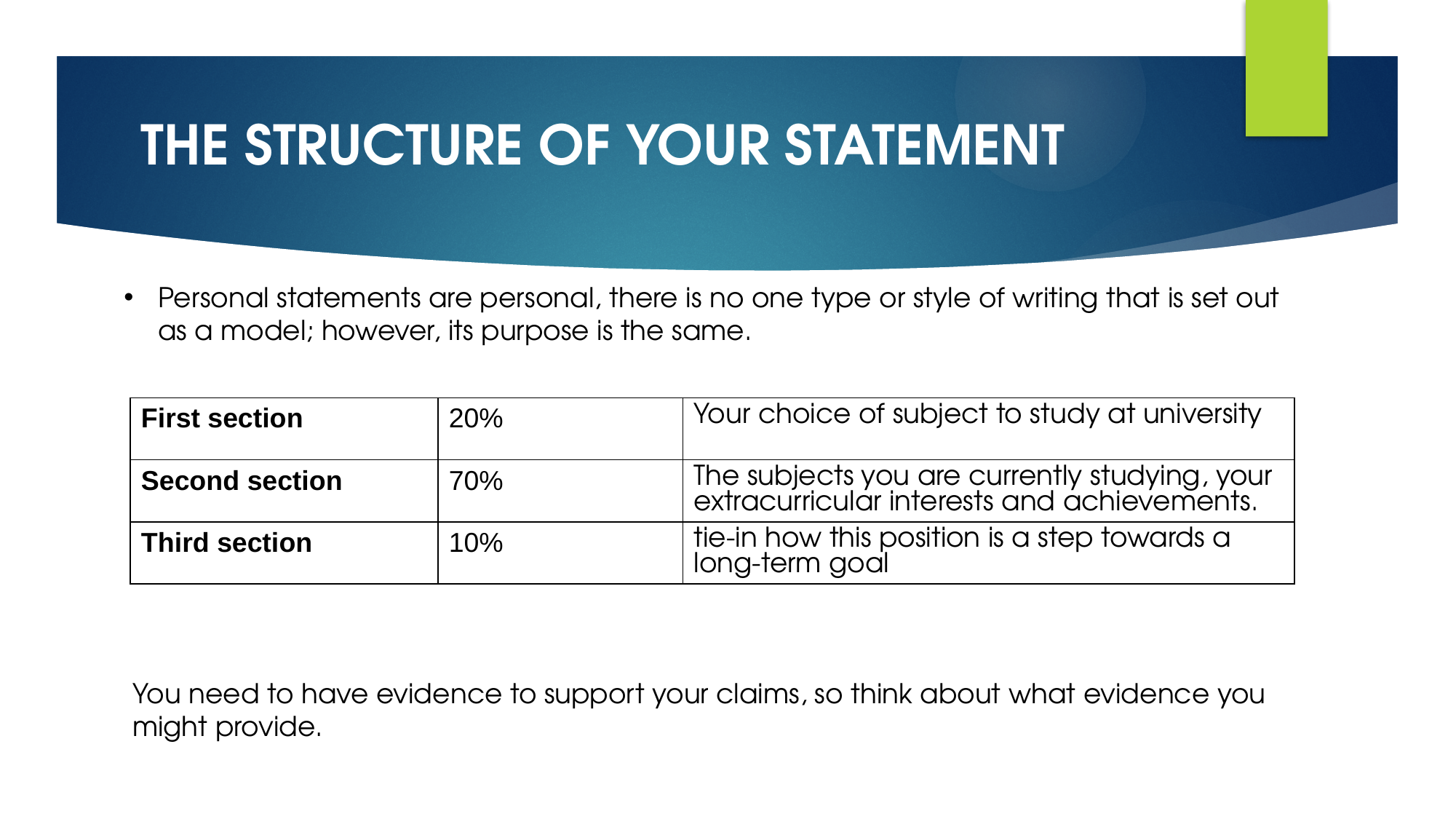

# THE STRUCTURE OF YOUR STATEMENT
Personal statements are personal, there is no one type or style of writing that is set out as a model; however, its purpose is the same.
| First section | 20% | Your choice of subject to study at university |
| --- | --- | --- |
| Second section | 70% | The subjects you are currently studying, your extracurricular interests and achievements. |
| Third section | 10% | tie-in how this position is a step towards a long-term goal |

You need to have evidence to support your claims, so think about what evidence you might provide.